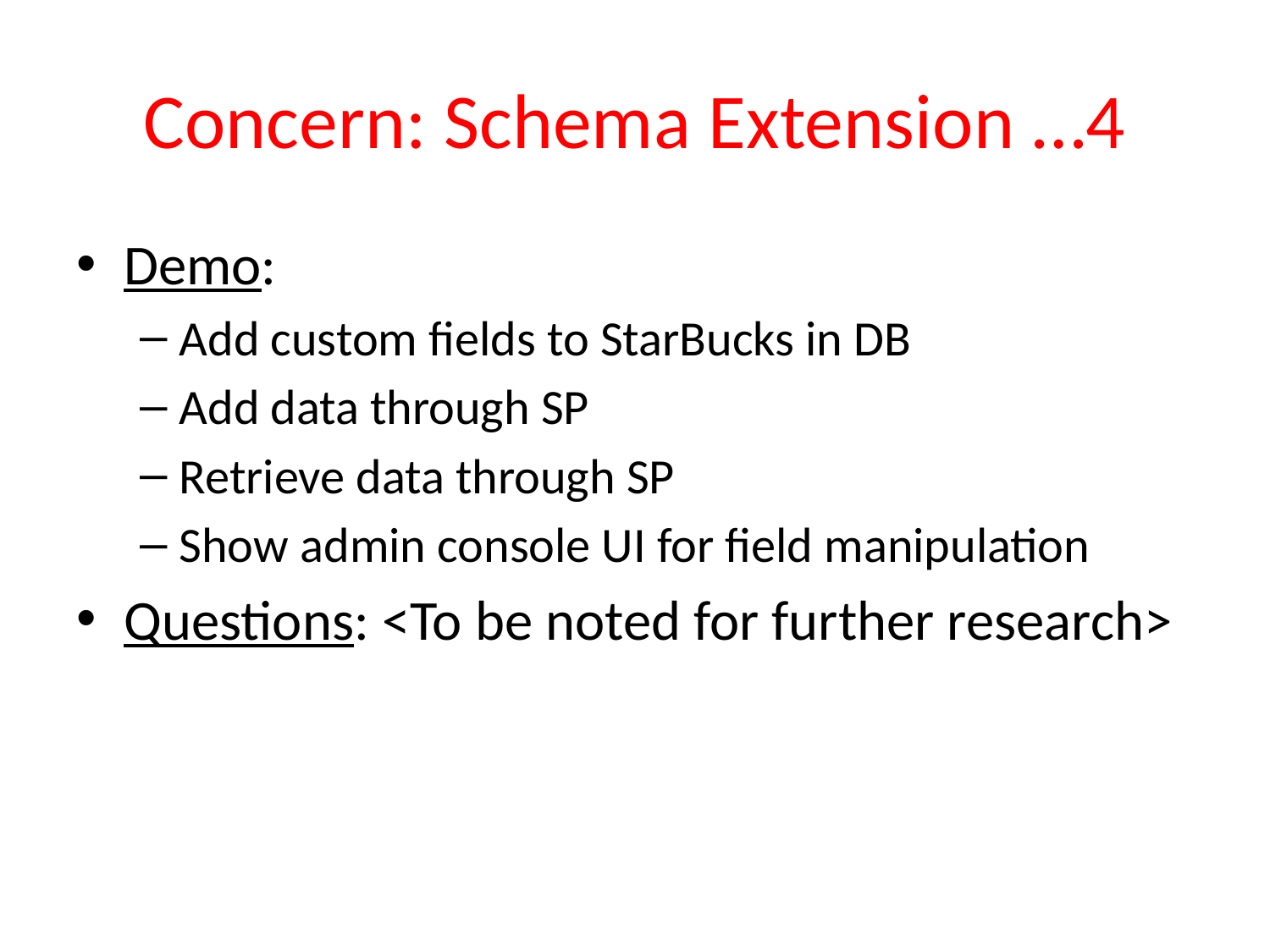

# Concern: Schema Extension …4
Demo:
Add custom fields to StarBucks in DB
Add data through SP
Retrieve data through SP
Show admin console UI for field manipulation
Questions: <To be noted for further research>